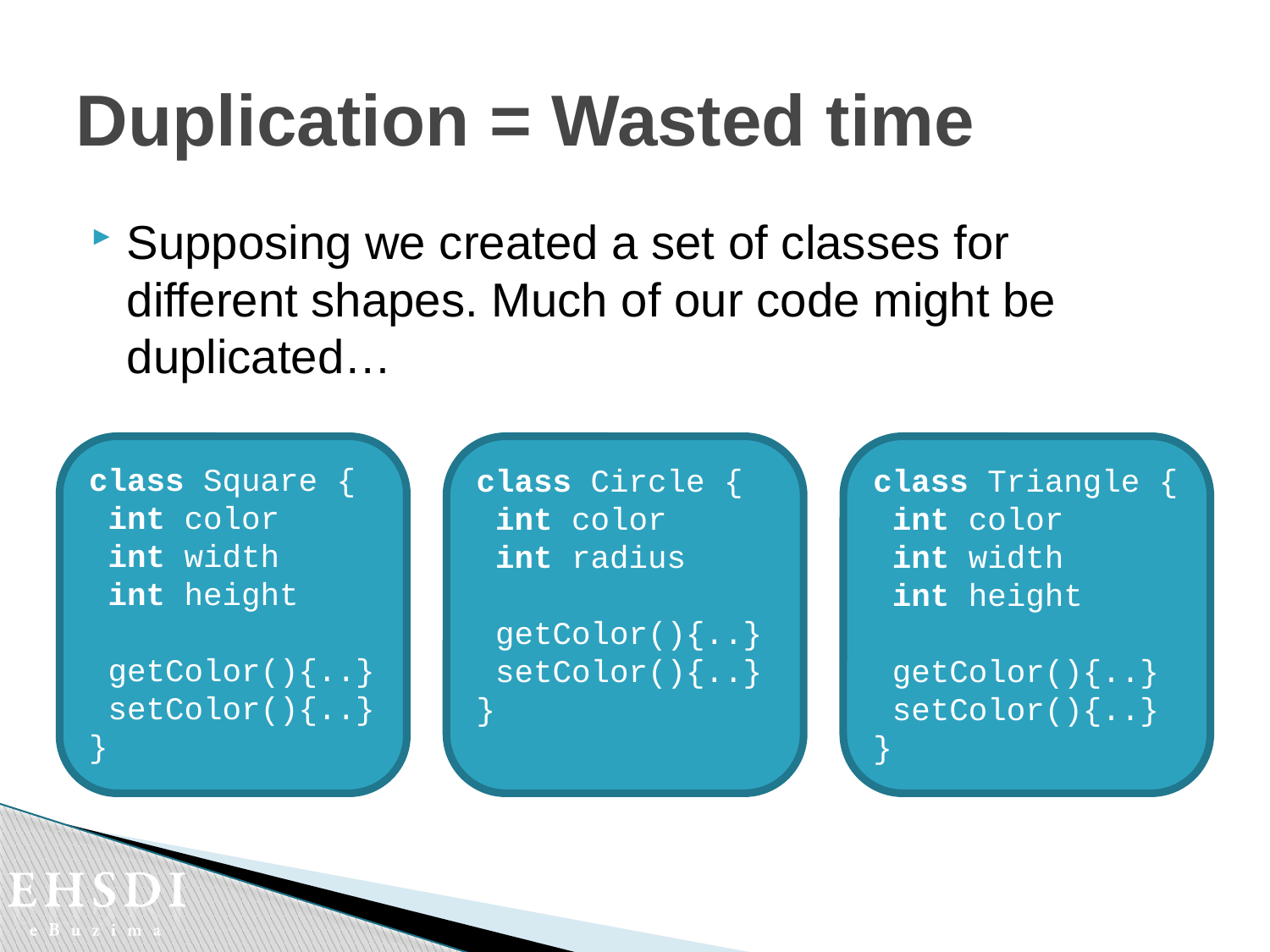

# Duplication = Wasted time
Supposing we created a set of classes for different shapes. Much of our code might be duplicated…
class Square {
 int color
 int width
 int height

 getColor(){..}
 setColor(){..}
}
class Circle {
 int color
 int radius

 getColor(){..}
 setColor(){..}
}
class Triangle {
 int color
 int width
 int height

 getColor(){..}
 setColor(){..}
}